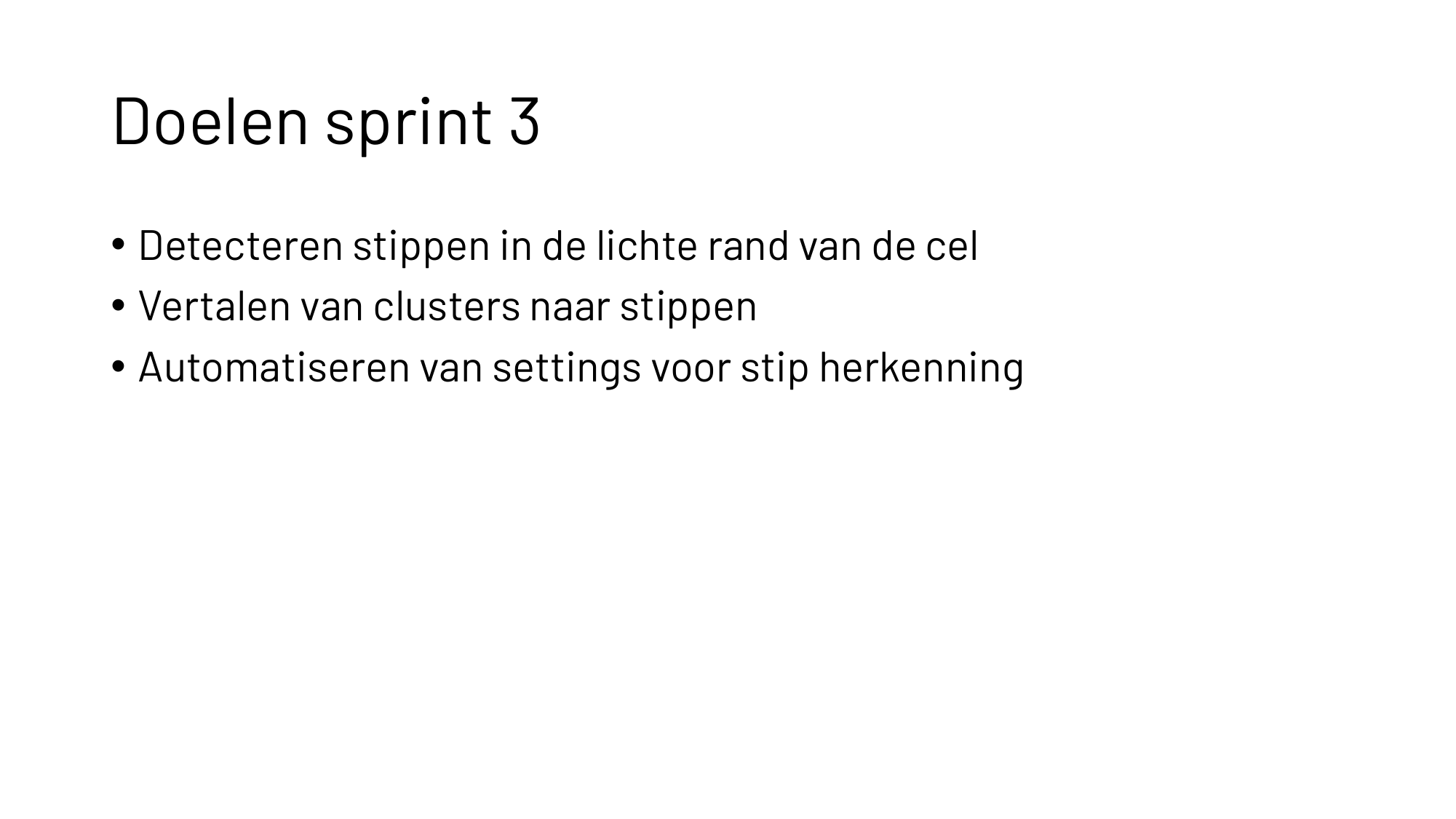

# Doelen sprint 3
Detecteren stippen in de lichte rand van de cel
Vertalen van clusters naar stippen
Automatiseren van settings voor stip herkenning